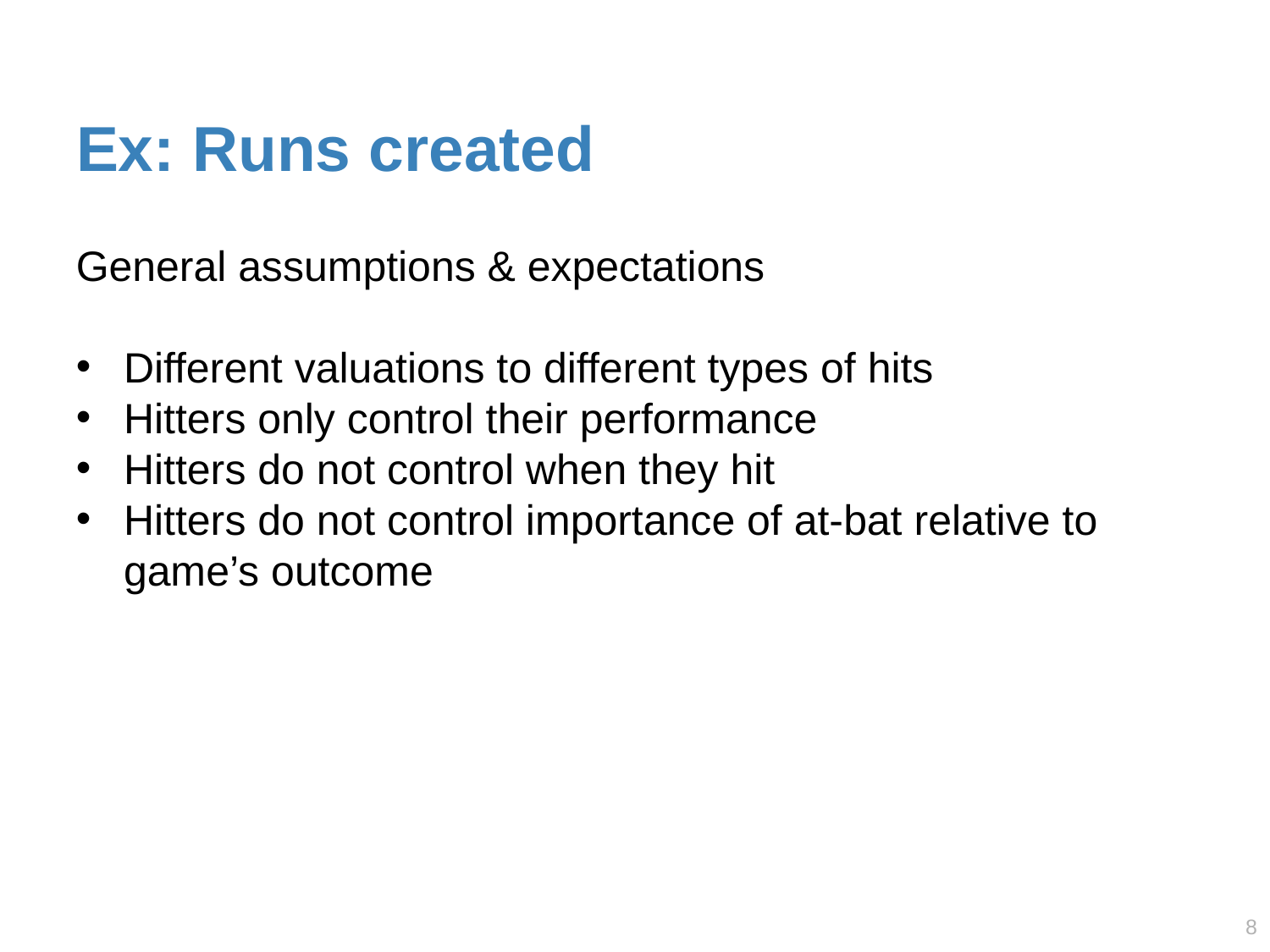

# Ex: Runs created

General assumptions & expectations

Different valuations to different types of hits
Hitters only control their performance
Hitters do not control when they hit
Hitters do not control importance of at-bat relative to game’s outcome

8